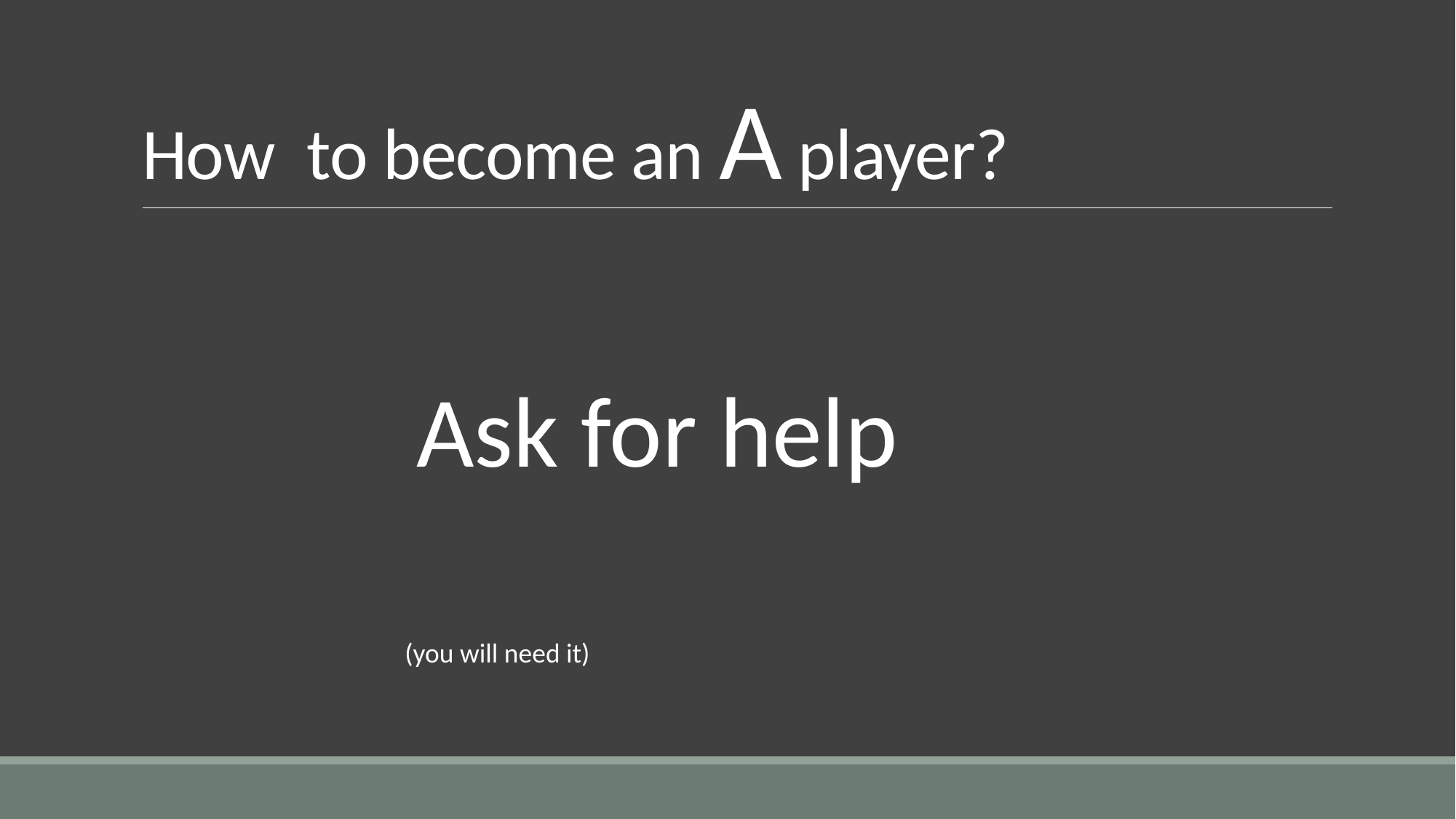

# How  to become an A player?
Ask for help

(you will need it)